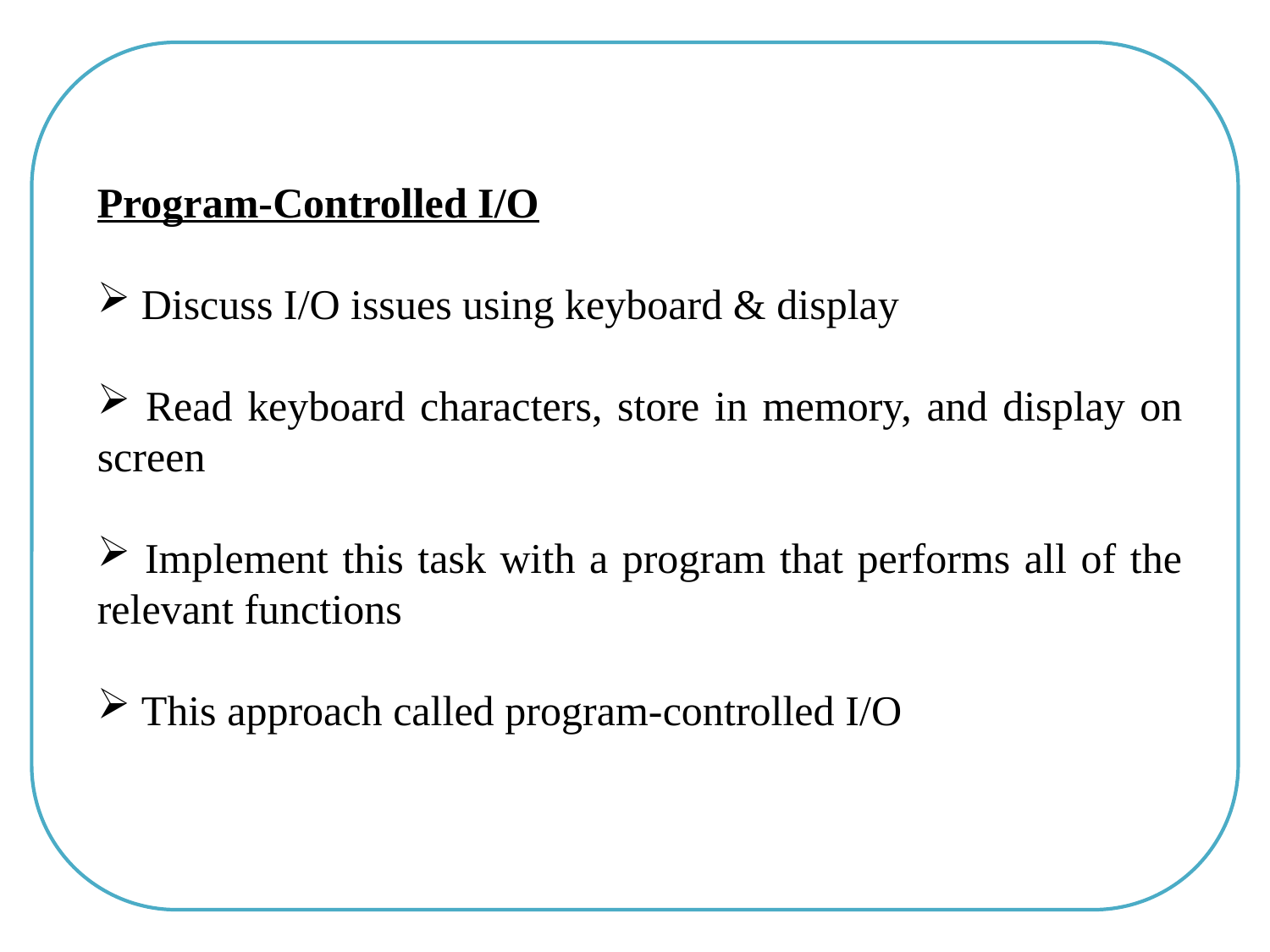

Program-Controlled I/O

 Discuss I/O issues using keyboard & display

 Read keyboard characters, store in memory, and display on screen

 Implement this task with a program that performs all of the relevant functions

 This approach called program-controlled I/O